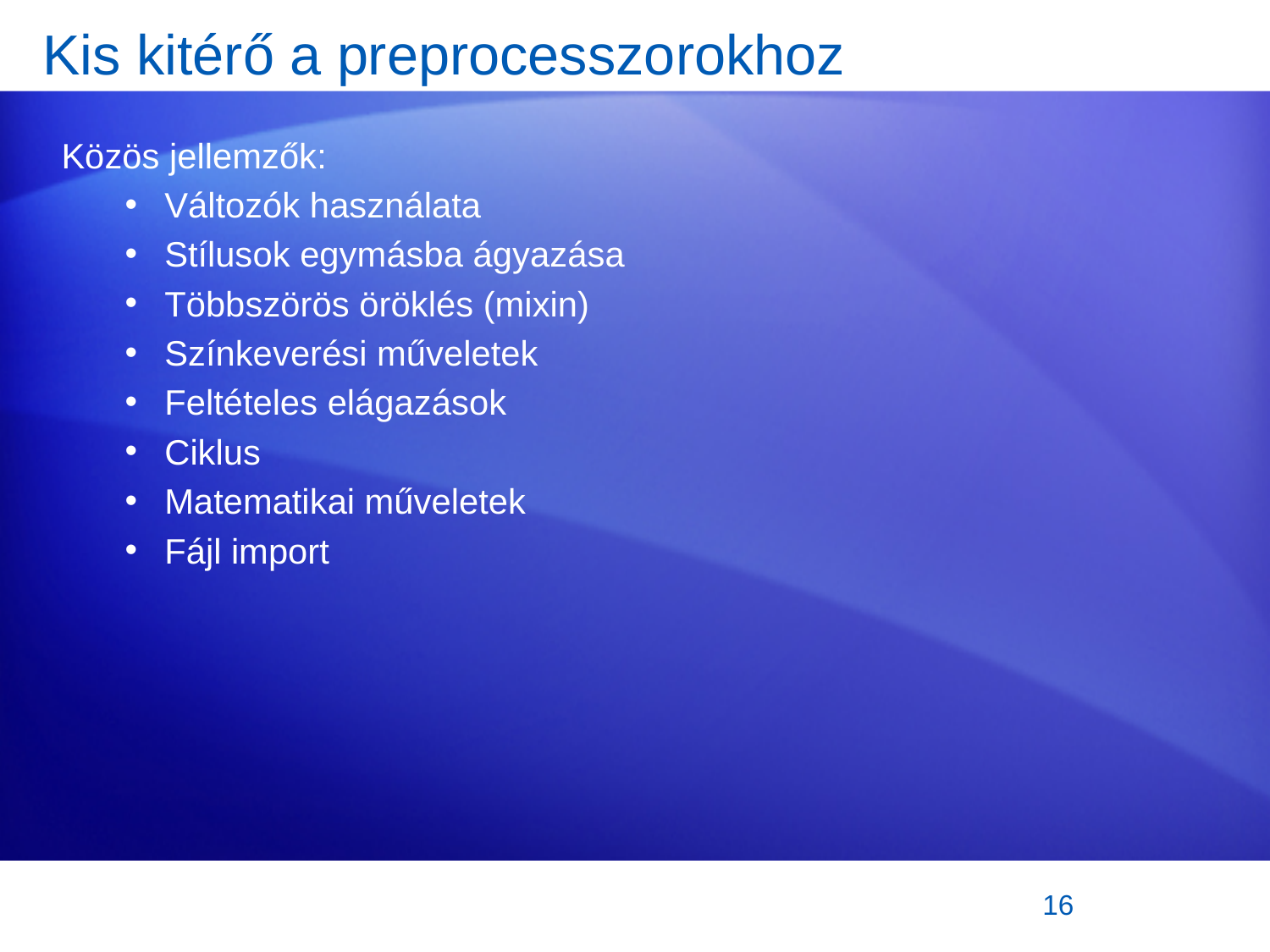

# Kis kitérő a preprocesszorokhoz
Közös jellemzők:
Változók használata
Stílusok egymásba ágyazása
Többszörös öröklés (mixin)
Színkeverési műveletek
Feltételes elágazások
Ciklus
Matematikai műveletek
Fájl import

16